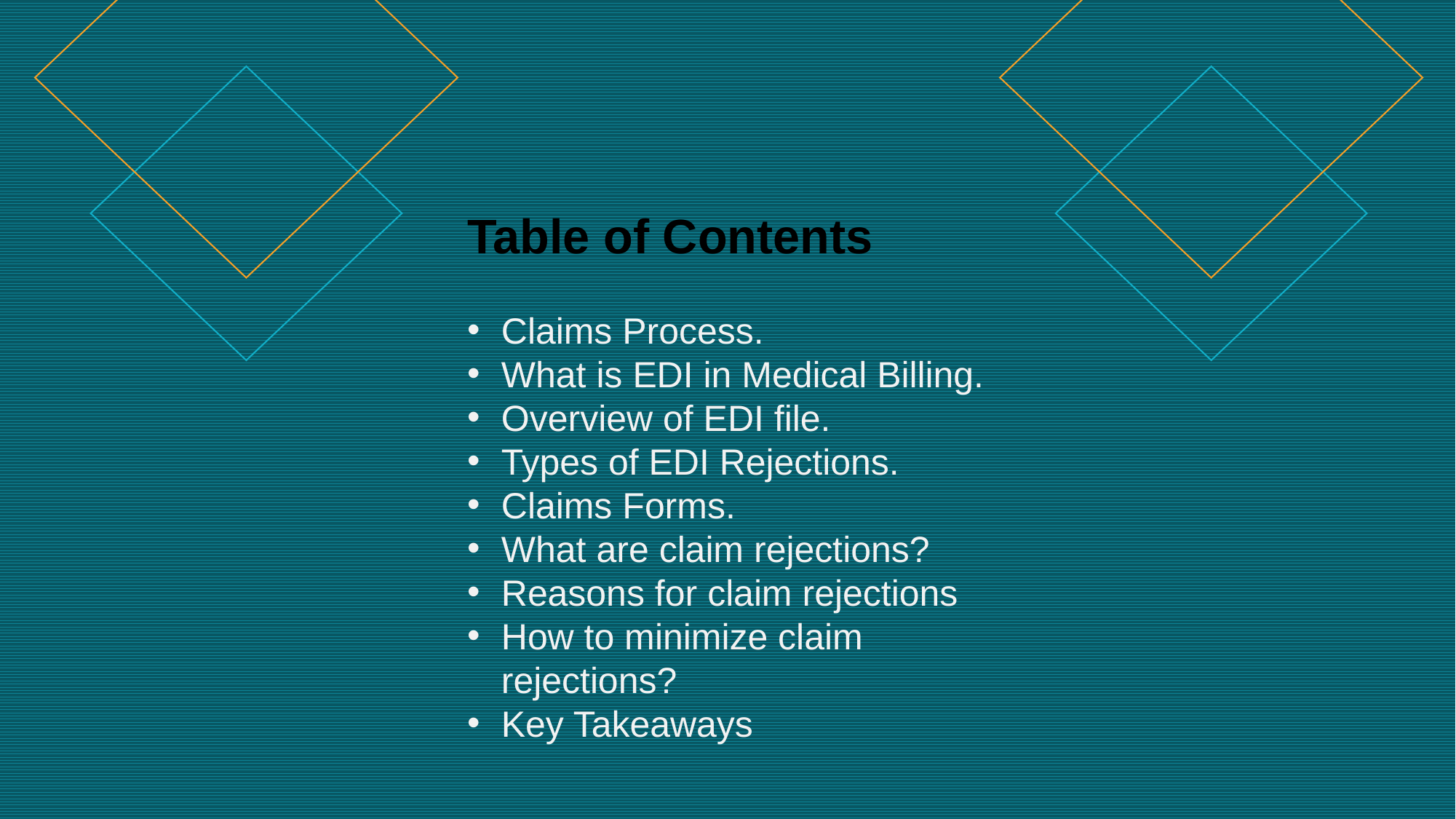

Table of Contents

Claims Process.
What is EDI in Medical Billing.
Overview of EDI file.
Types of EDI Rejections.
Claims Forms.
What are claim rejections?
Reasons for claim rejections
How to minimize claim rejections?
Key Takeaways